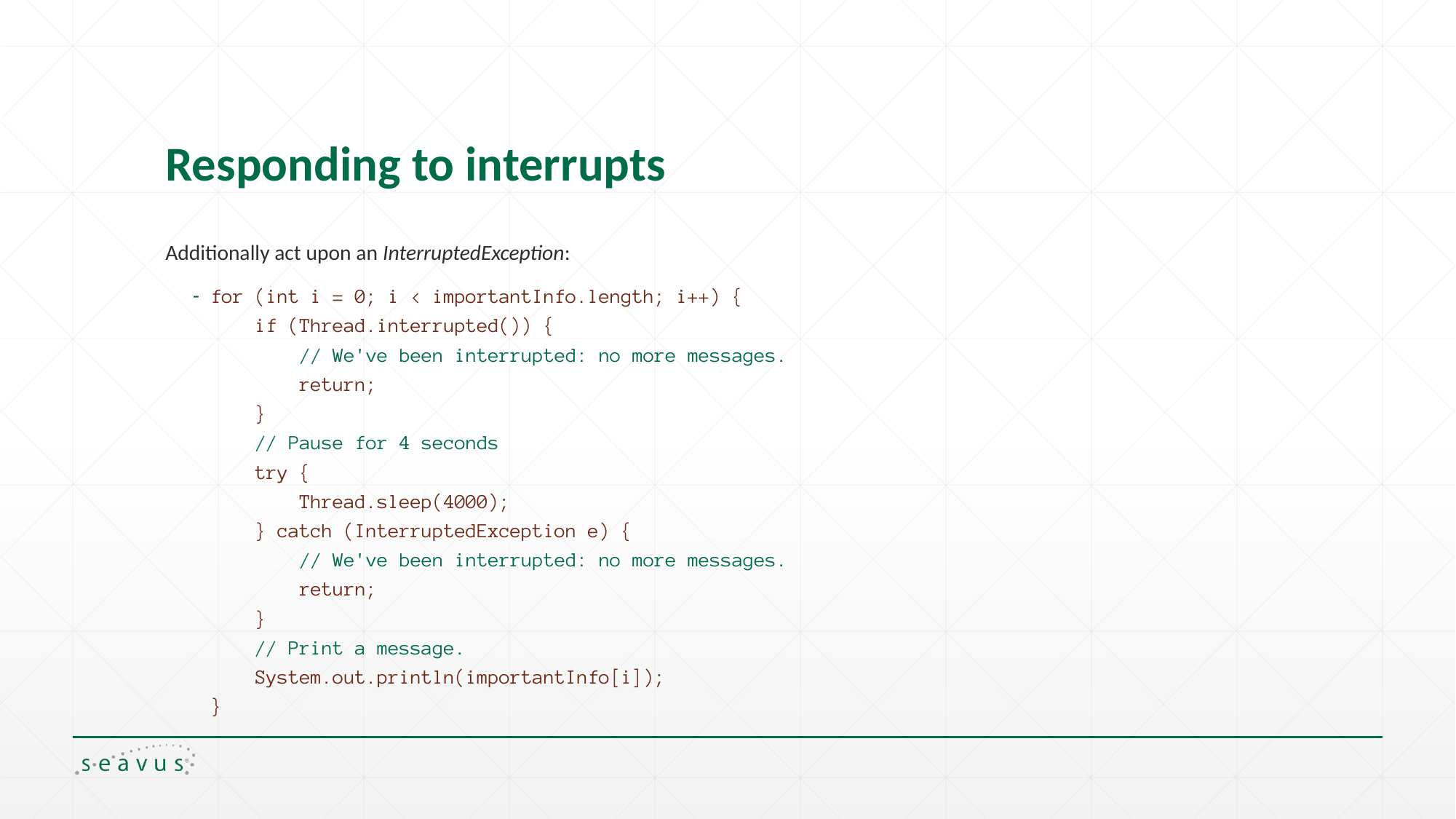

# Responding to interrupts
Additionally act upon an InterruptedException:
for (int i = 0; i < importantInfo.length; i++) {
    if (Thread.interrupted()) {
        // We've been interrupted: no more messages.
        return;
    }
    // Pause for 4 seconds
    try {
        Thread.sleep(4000);
    } catch (InterruptedException e) {
        // We've been interrupted: no more messages.
        return;
    }
    // Print a message.
    System.out.println(importantInfo[i]);
}